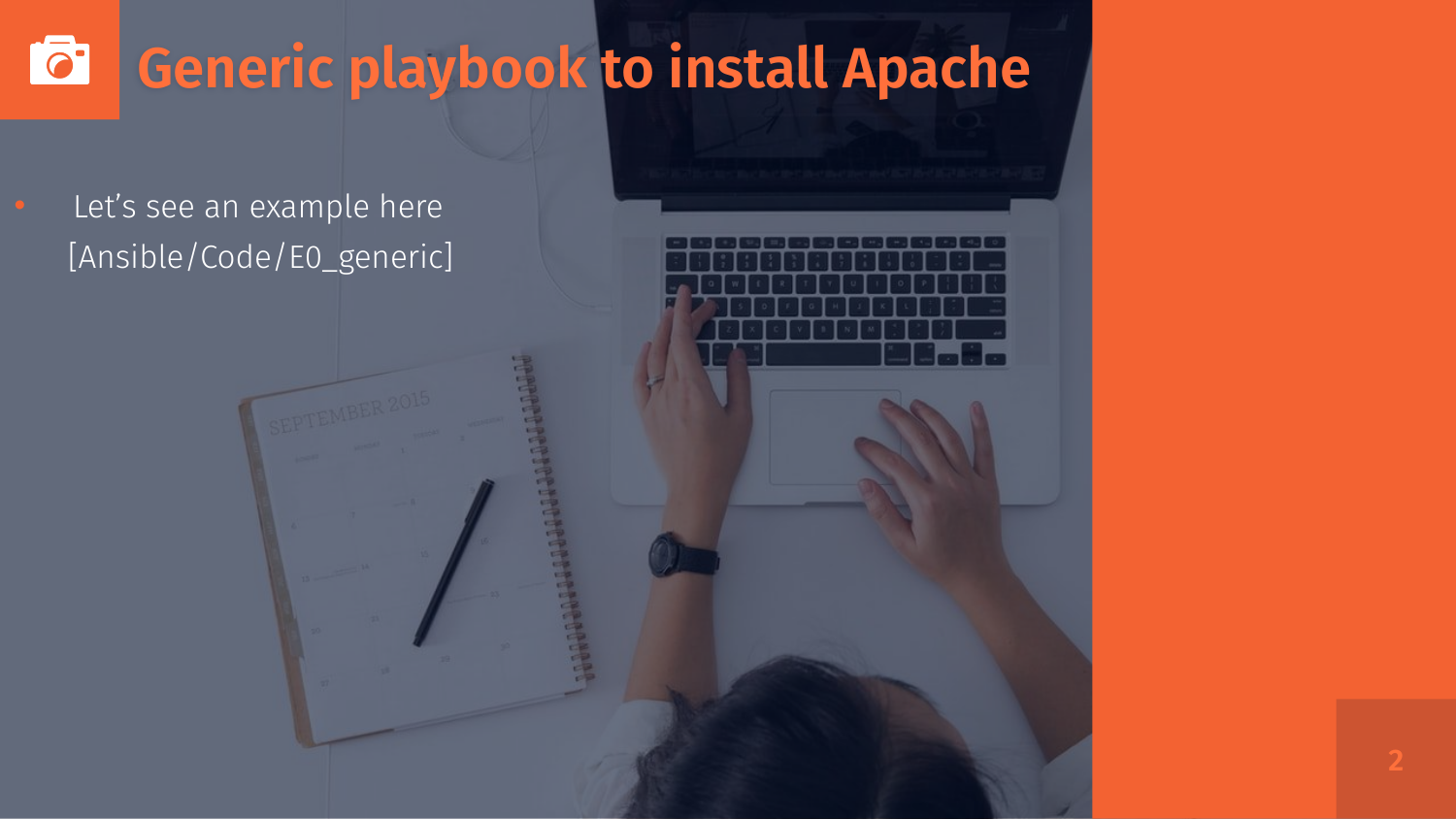

# Generic playbook to install Apache

Let’s see an example here
      [Ansible/Code/E0_generic]
2